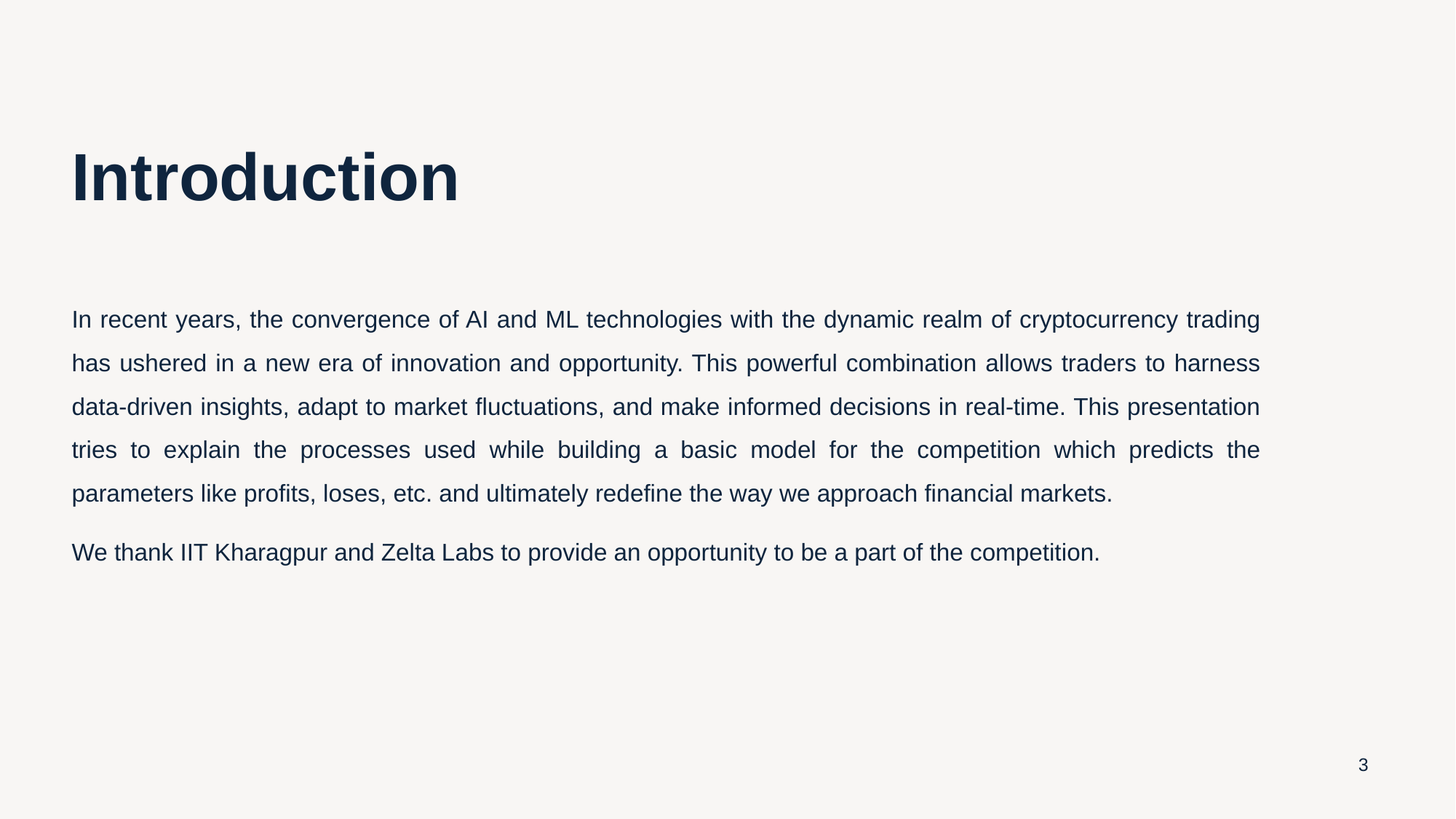

# Introduction
In recent years, the convergence of AI and ML technologies with the dynamic realm of cryptocurrency trading has ushered in a new era of innovation and opportunity. This powerful combination allows traders to harness data-driven insights, adapt to market fluctuations, and make informed decisions in real-time. This presentation tries to explain the processes used while building a basic model for the competition which predicts the parameters like profits, loses, etc. and ultimately redefine the way we approach financial markets.
We thank IIT Kharagpur and Zelta Labs to provide an opportunity to be a part of the competition.
3